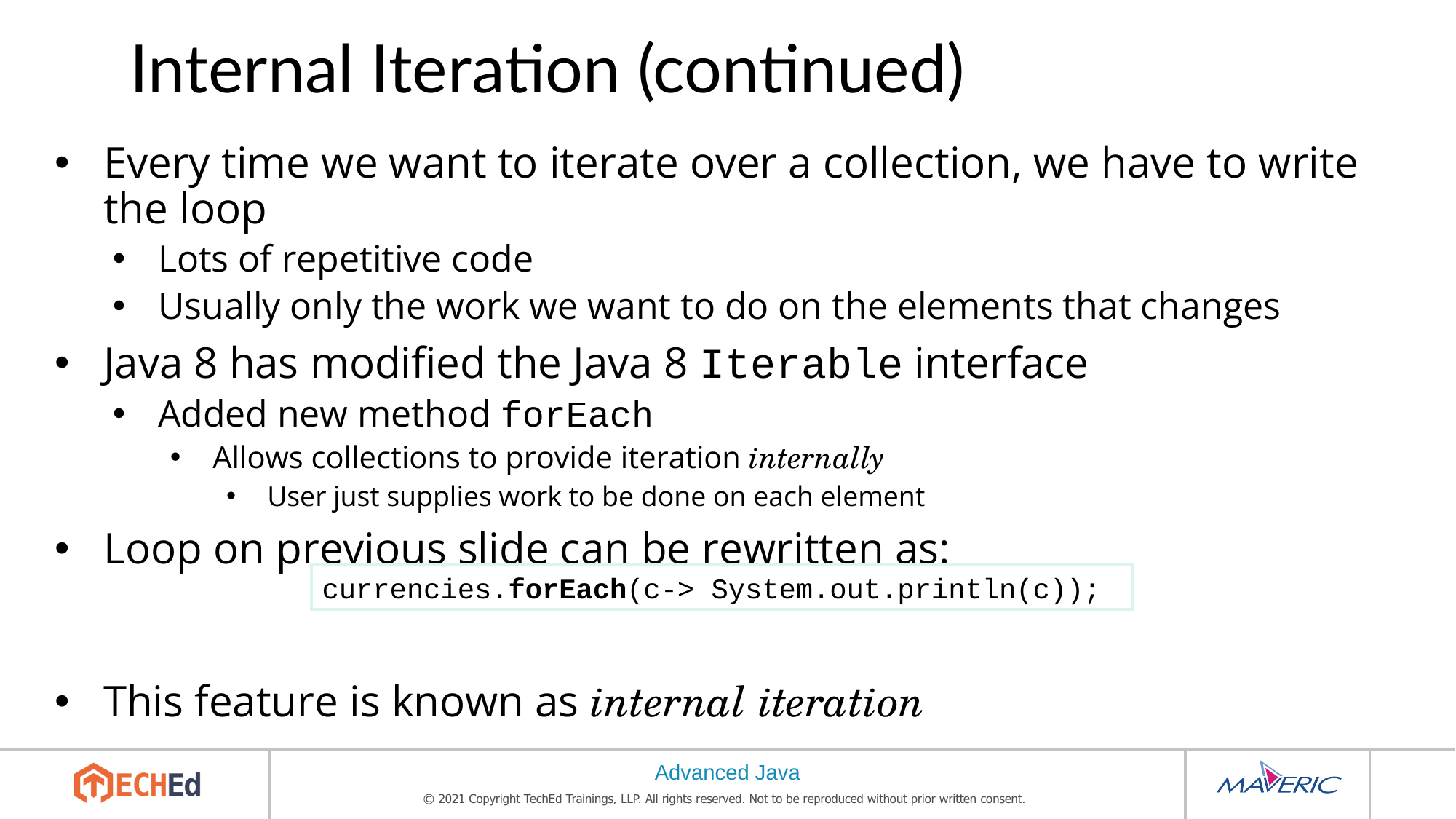

# Internal Iteration (continued)
Every time we want to iterate over a collection, we have to write the loop
Lots of repetitive code
Usually only the work we want to do on the elements that changes
Java 8 has modified the Java 8 Iterable interface
Added new method forEach
Allows collections to provide iteration internally
User just supplies work to be done on each element
Loop on previous slide can be rewritten as:

This feature is known as internal iteration
currencies.forEach(c-> System.out.println(c));